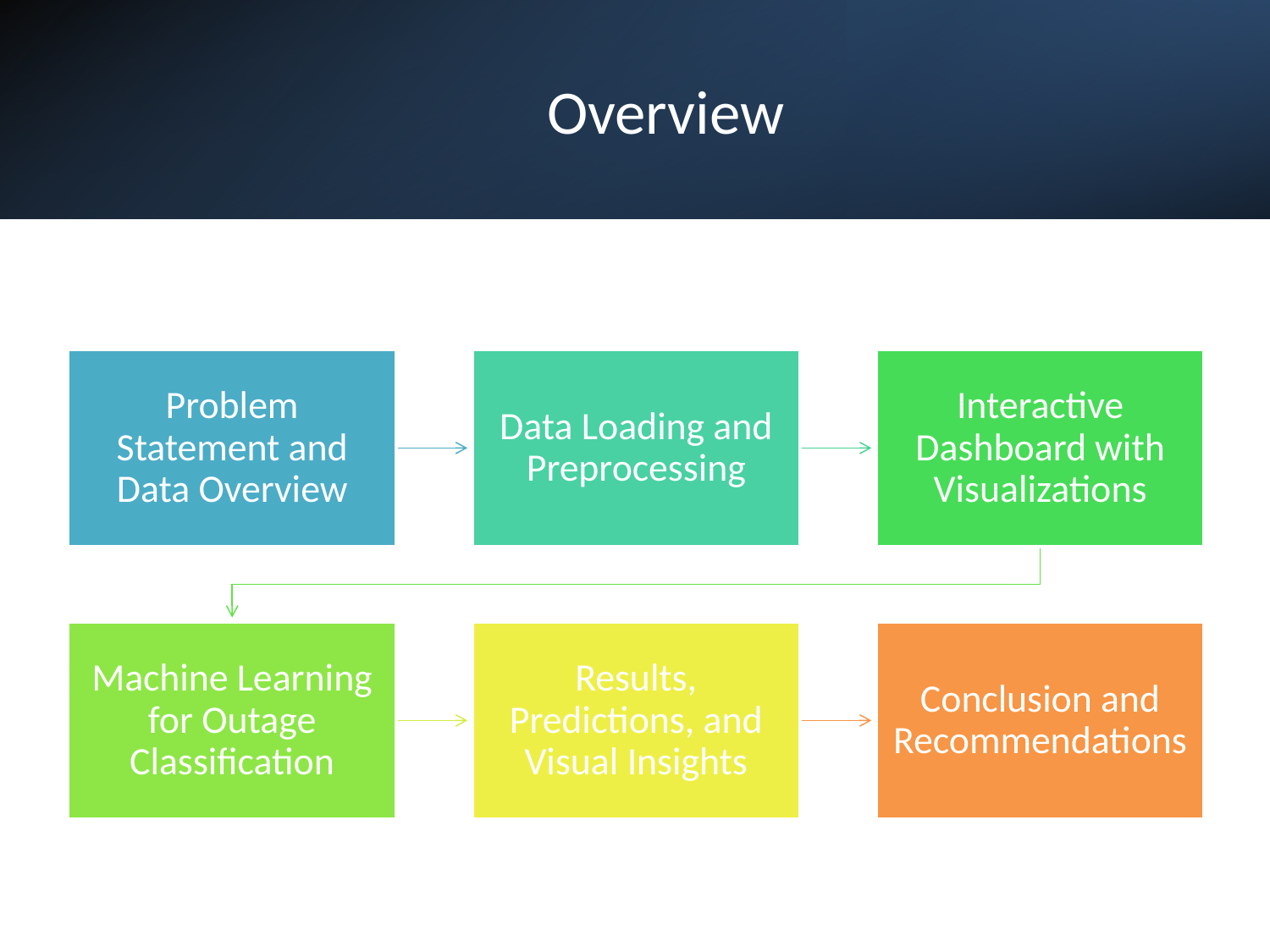

# Overview

Problem Statement and Data Overview

Data Loading and Preprocessing

Interactive Dashboard with Visualizations

Machine Learning for Outage Classification

Results, Predictions, and Visual Insights
Conclusion and Recommendations